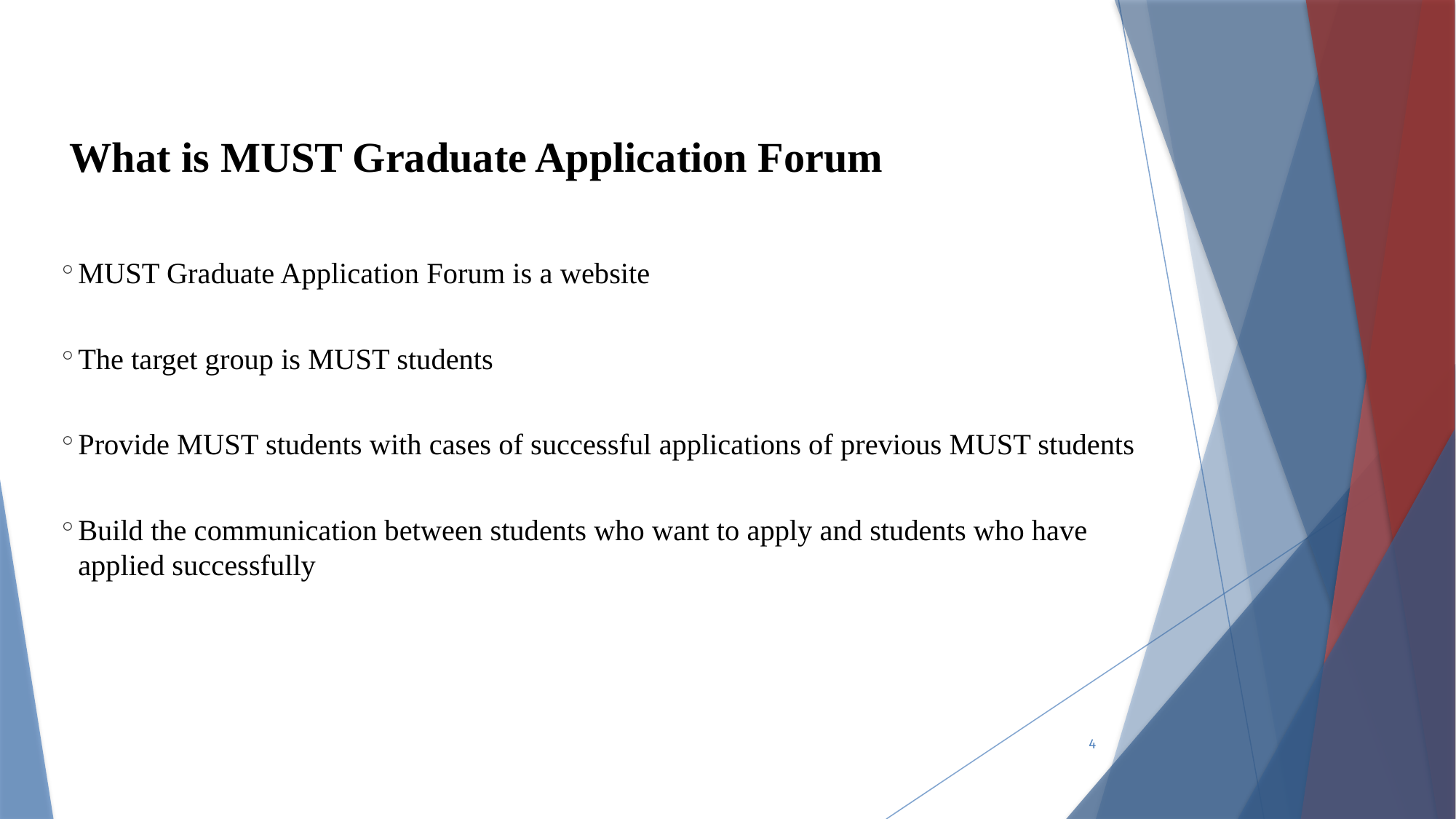

What is MUST Graduate Application Forum
MUST Graduate Application Forum is a website

The target group is MUST students

Provide MUST students with cases of successful applications of previous MUST students

Build the communication between students who want to apply and students who have applied successfully
4